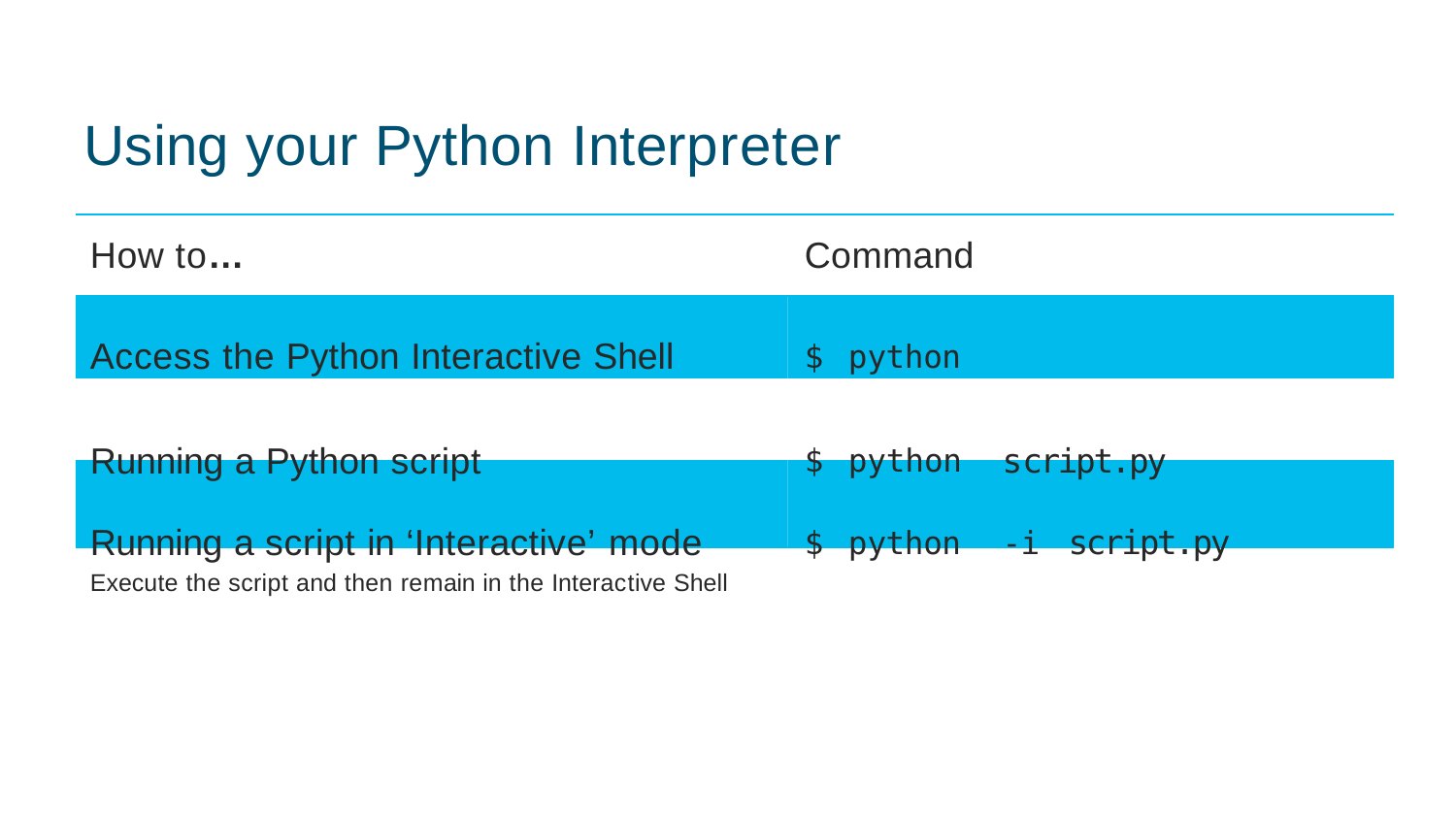

# Using your Python Interpreter

How to…	Command

Access the Python Interactive Shell	$	python
Running a Python script	$	python	script.py
Running a script in ‘Interactive’ mode	$	python	-i	script.py
Execute the script and then remain in the Interactive Shell